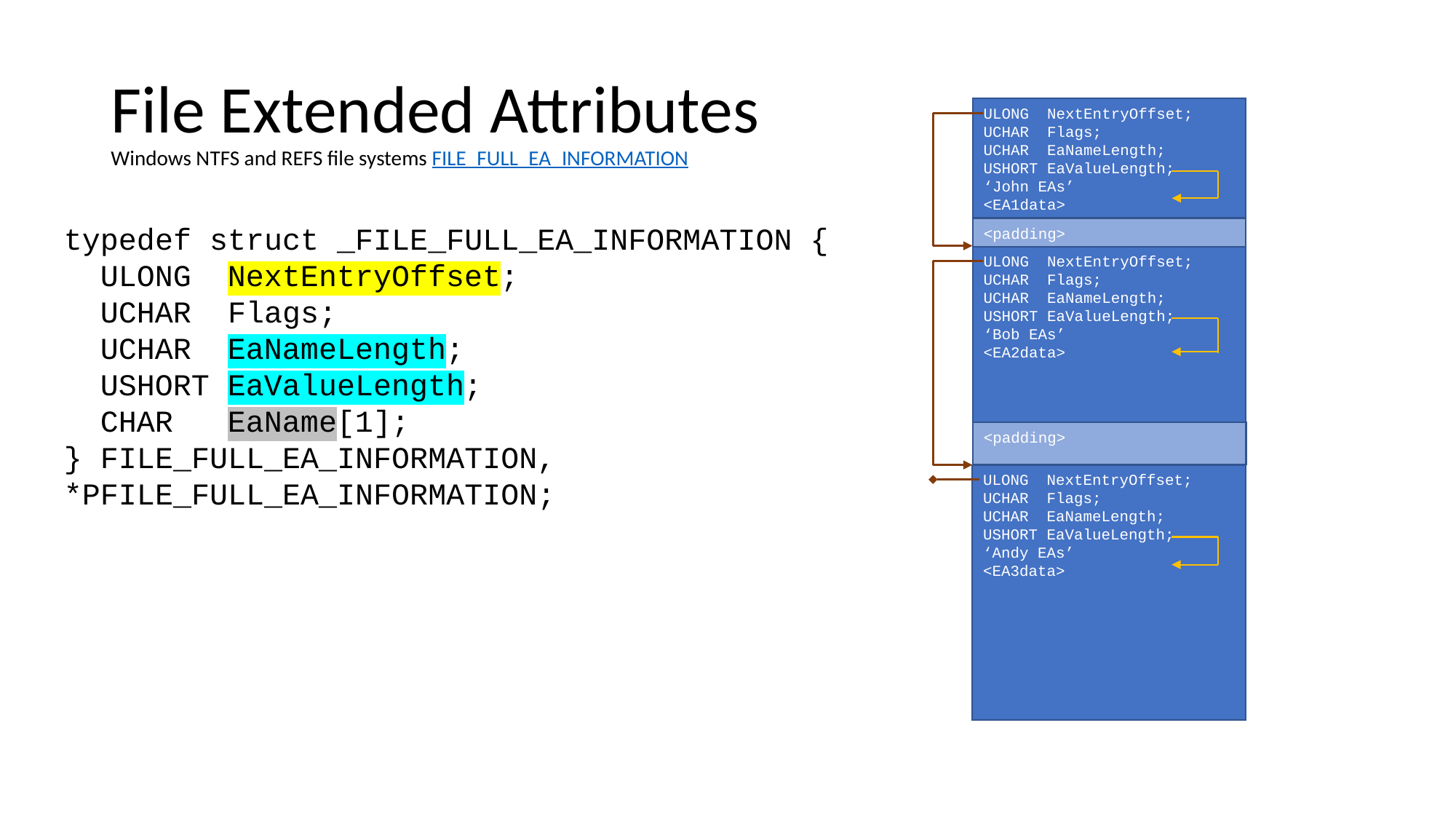

# File Extended Attributes Windows NTFS and REFS file systems FILE_FULL_EA_INFORMATION
ULONG  NextEntryOffset;
UCHAR  Flags;
UCHAR  EaNameLength;
USHORT EaValueLength;
‘John EAs’
<EA1data>
typedef struct _FILE_FULL_EA_INFORMATION {
  ULONG  NextEntryOffset;
  UCHAR  Flags;
  UCHAR  EaNameLength;
  USHORT EaValueLength;
  CHAR   EaName[1];
} FILE_FULL_EA_INFORMATION, *PFILE_FULL_EA_INFORMATION;
<padding>
ULONG  NextEntryOffset;
UCHAR  Flags;
UCHAR  EaNameLength;
USHORT EaValueLength;
‘Bob EAs’
<EA2data>
<padding>
ULONG  NextEntryOffset;
UCHAR  Flags;
UCHAR  EaNameLength;
USHORT EaValueLength;
‘Andy EAs’
<EA3data>